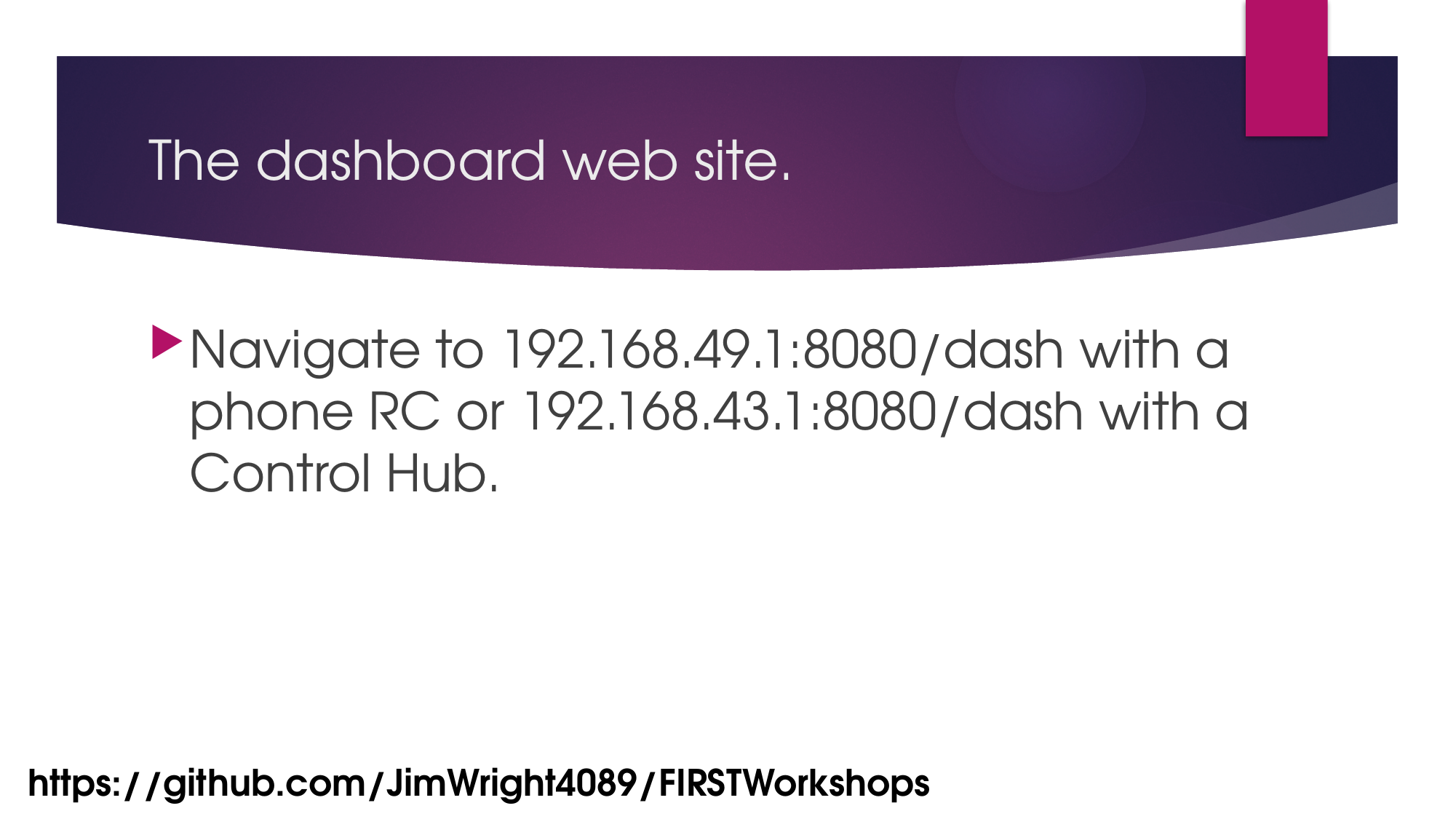

# The dashboard web site.
Navigate to 192.168.49.1:8080/dash with a phone RC or 192.168.43.1:8080/dash with a Control Hub.

https://github.com/JimWright4089/FIRSTWorkshops